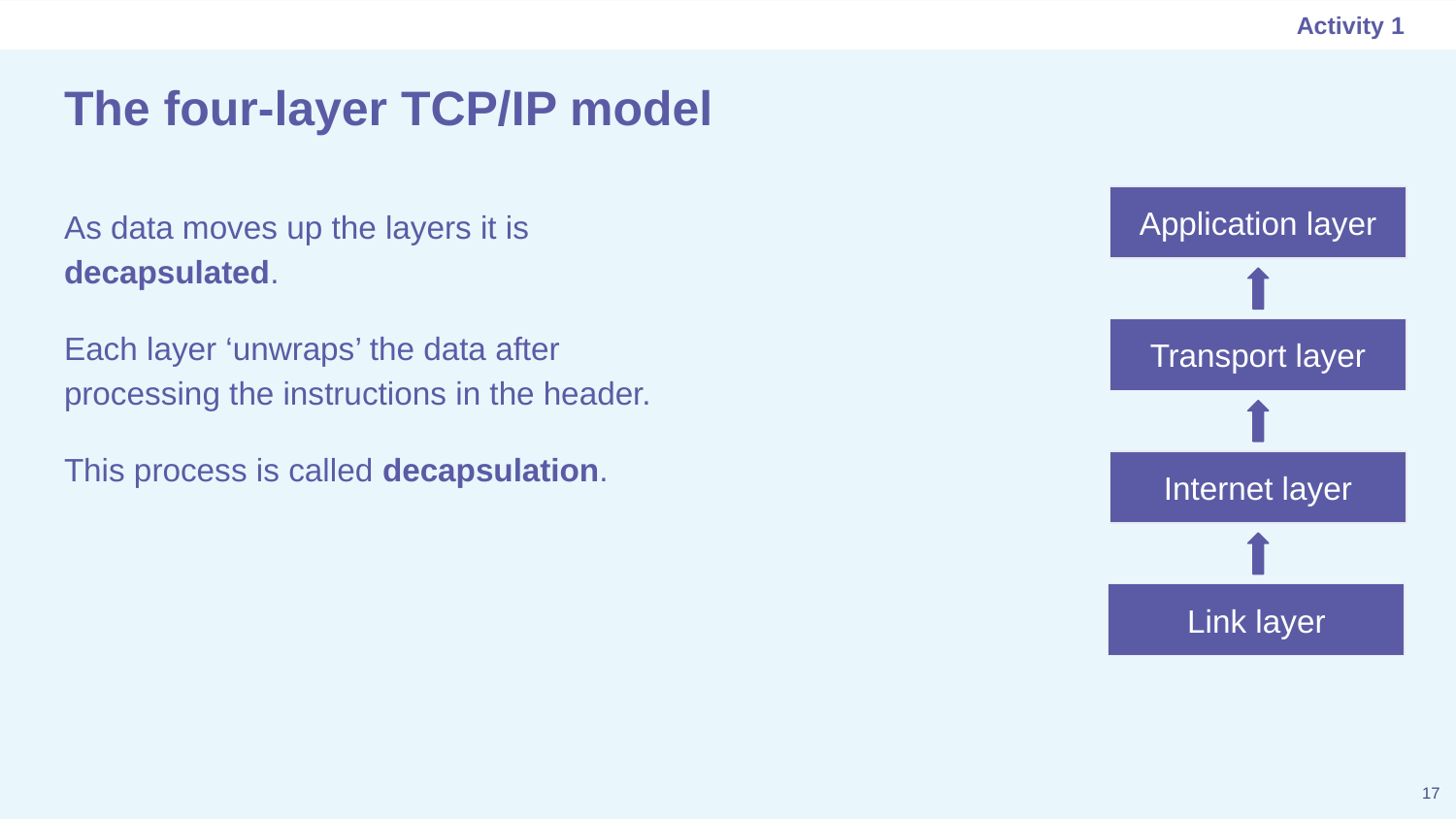

Activity 1
# The four-layer TCP/IP model
As data moves up the layers it is decapsulated.
Each layer ‘unwraps’ the data after processing the instructions in the header.
This process is called decapsulation.

Application layer

Transport layer

Internet layer

Link layer
17